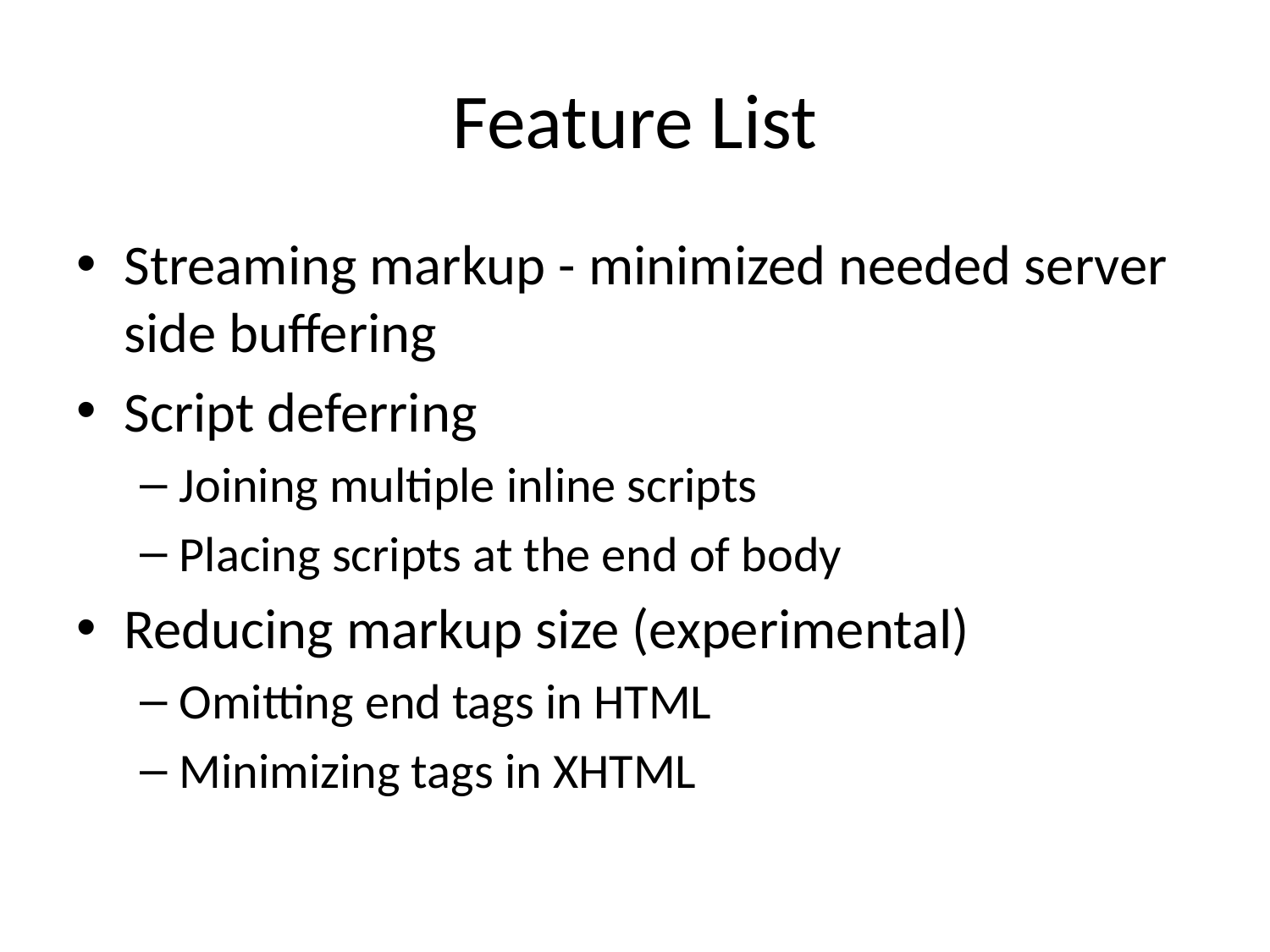

# Feature List
Streaming markup - minimized needed server side buffering
Script deferring
Joining multiple inline scripts
Placing scripts at the end of body
Reducing markup size (experimental)
Omitting end tags in HTML
Minimizing tags in XHTML